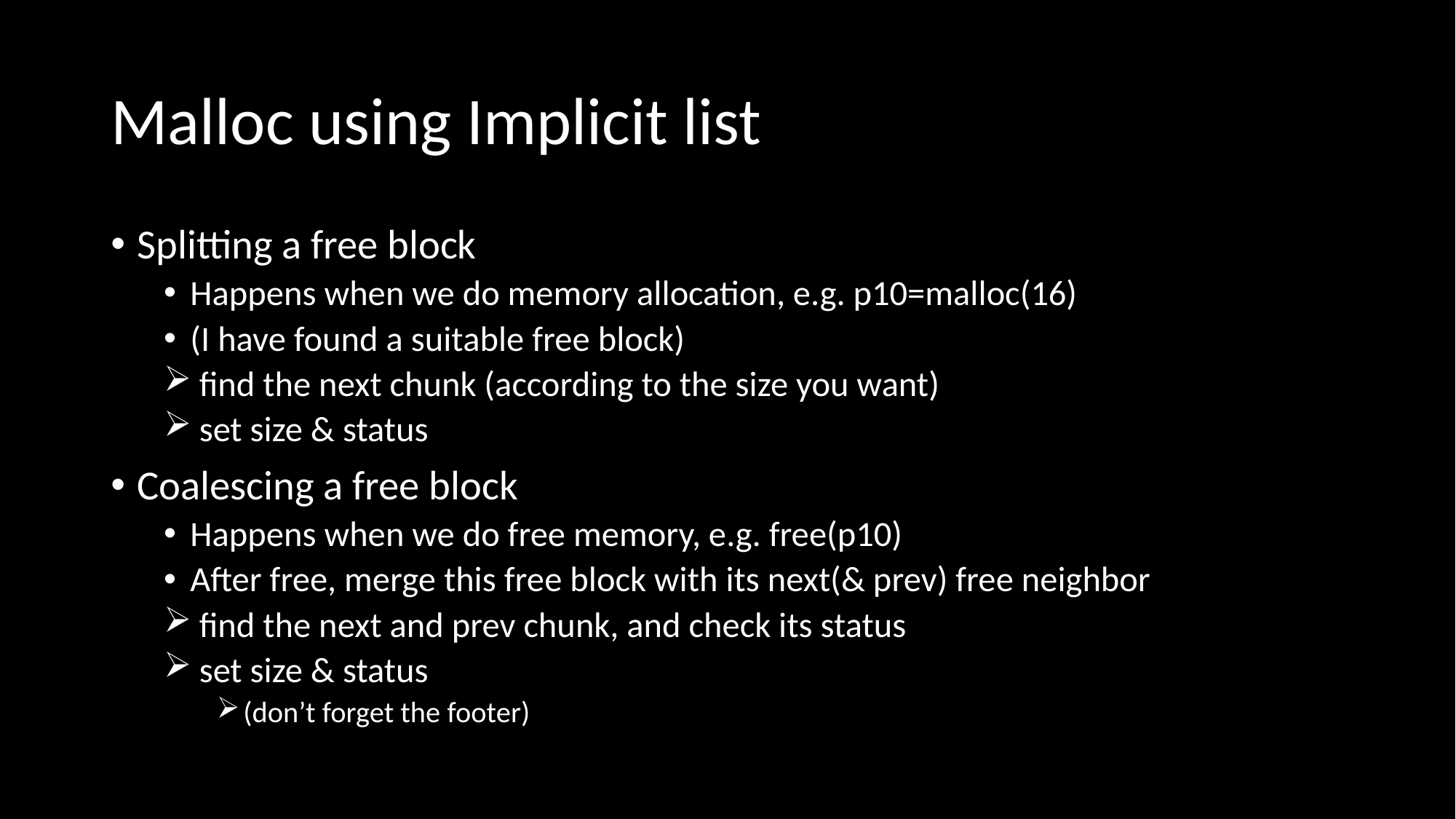

# Malloc using Implicit list
Splitting a free block
Happens when we do memory allocation, e.g. p10=malloc(16)
(I have found a suitable free block)
 find the next chunk (according to the size you want)
 set size & status
Coalescing a free block
Happens when we do free memory, e.g. free(p10)
After free, merge this free block with its next(& prev) free neighbor
 find the next and prev chunk, and check its status
 set size & status
(don’t forget the footer)